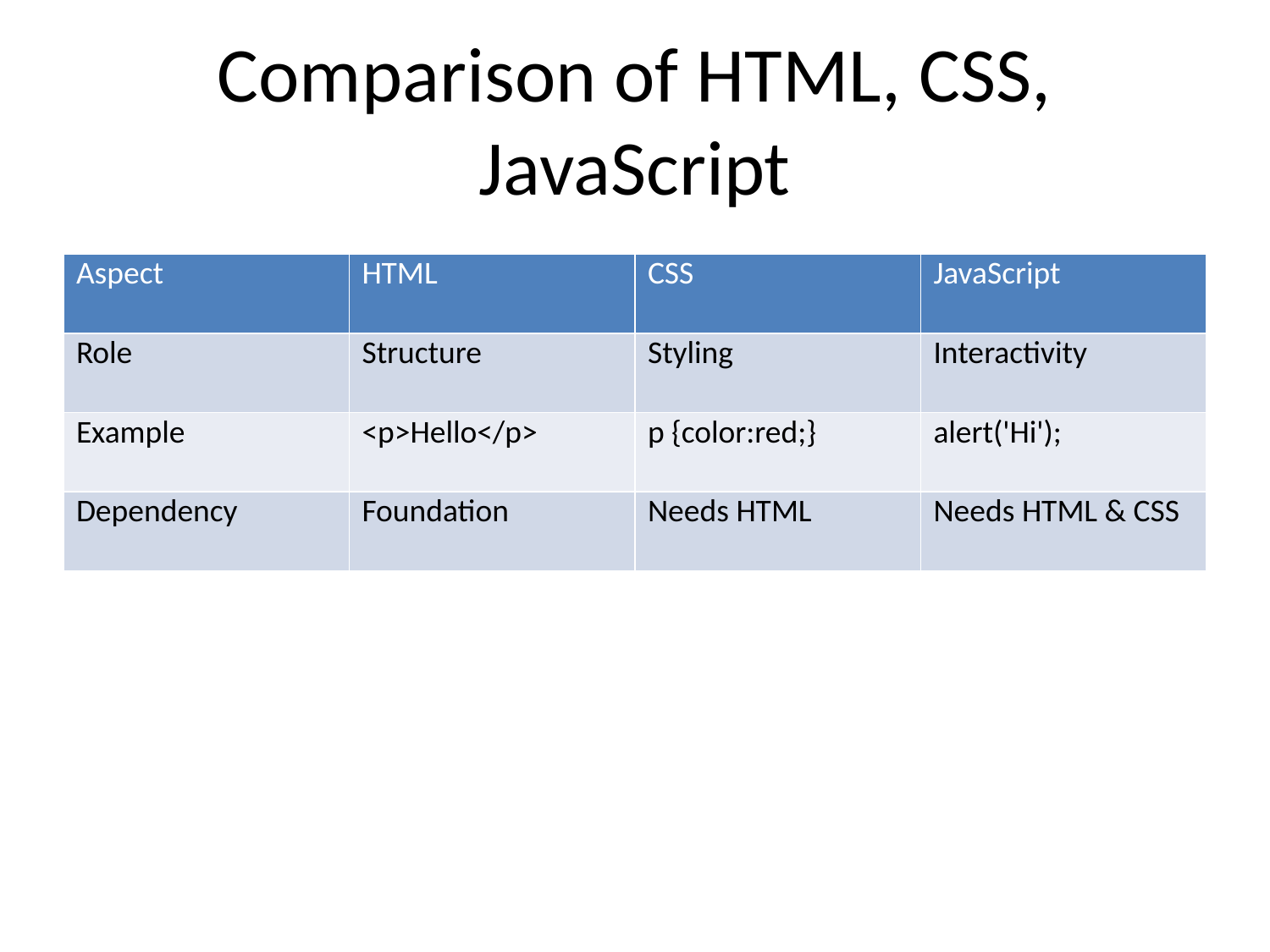

# Comparison of HTML, CSS, JavaScript
| Aspect | HTML | CSS | JavaScript |
| --- | --- | --- | --- |
| Role | Structure | Styling | Interactivity |
| Example | <p>Hello</p> | p {color:red;} | alert('Hi'); |
| Dependency | Foundation | Needs HTML | Needs HTML & CSS |